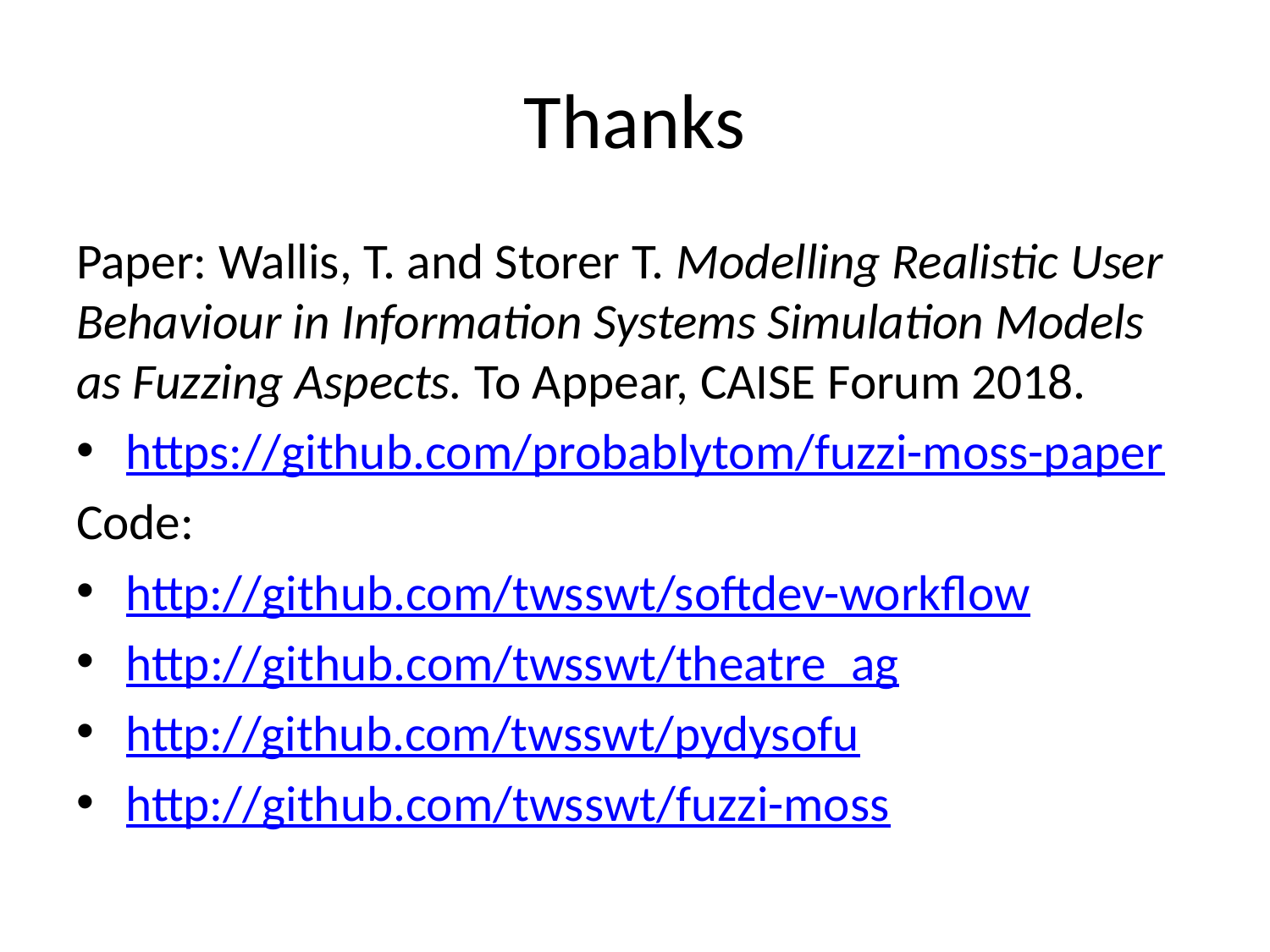

# Thanks
Paper: Wallis, T. and Storer T. Modelling Realistic User Behaviour in Information Systems Simulation Models as Fuzzing Aspects. To Appear, CAISE Forum 2018.
https://github.com/probablytom/fuzzi-moss-paper
Code:
http://github.com/twsswt/softdev-workflow
http://github.com/twsswt/theatre_ag
http://github.com/twsswt/pydysofu
http://github.com/twsswt/fuzzi-moss